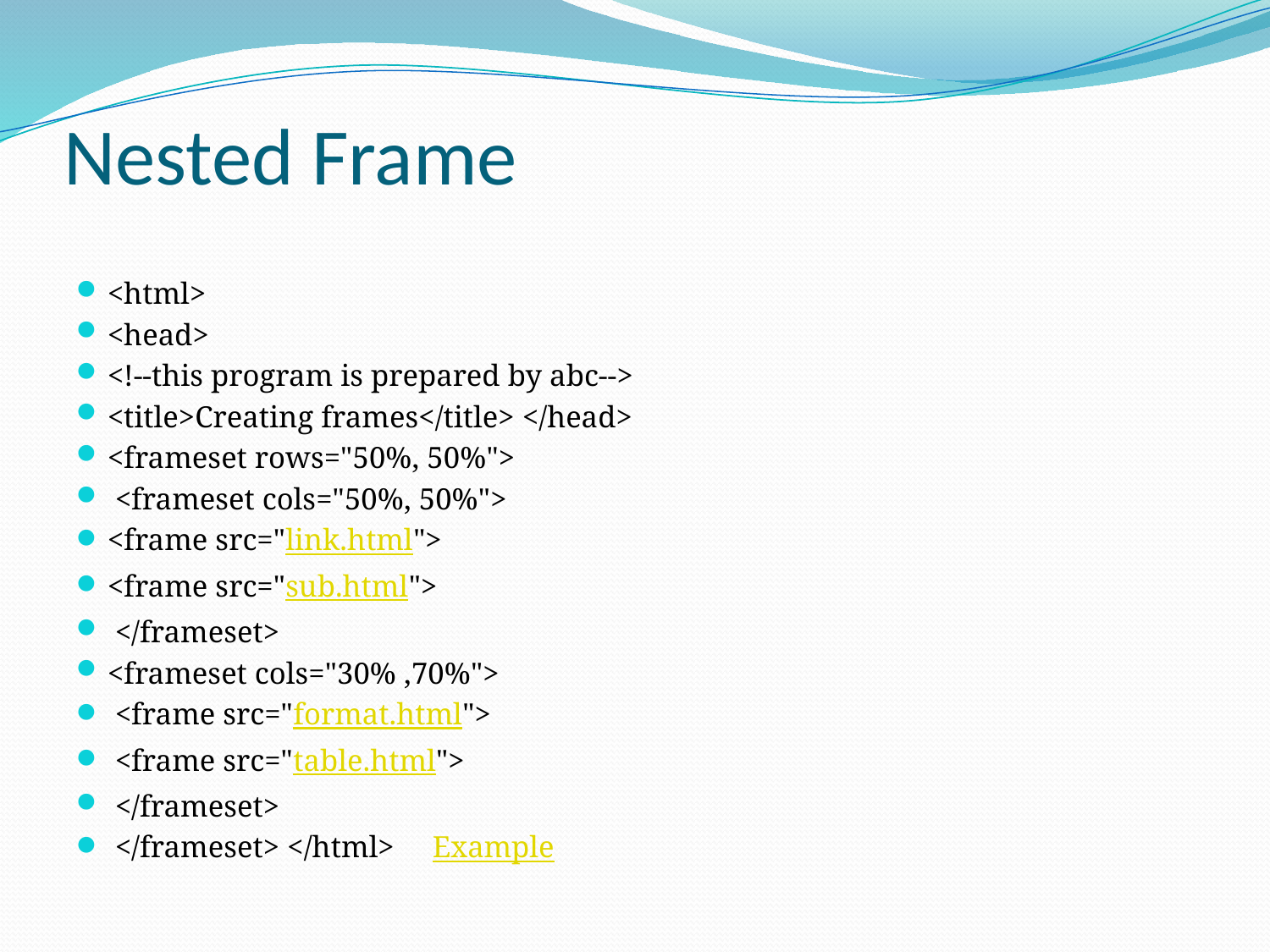

# Nested Frame
<html>
<head>
<!--this program is prepared by abc-->
<title>Creating frames</title> </head>
<frameset rows="50%, 50%">
 <frameset cols="50%, 50%">
<frame src="link.html">
<frame src="sub.html">
 </frameset>
<frameset cols="30% ,70%">
 <frame src="format.html">
 <frame src="table.html">
 </frameset>
 </frameset> </html>					Example